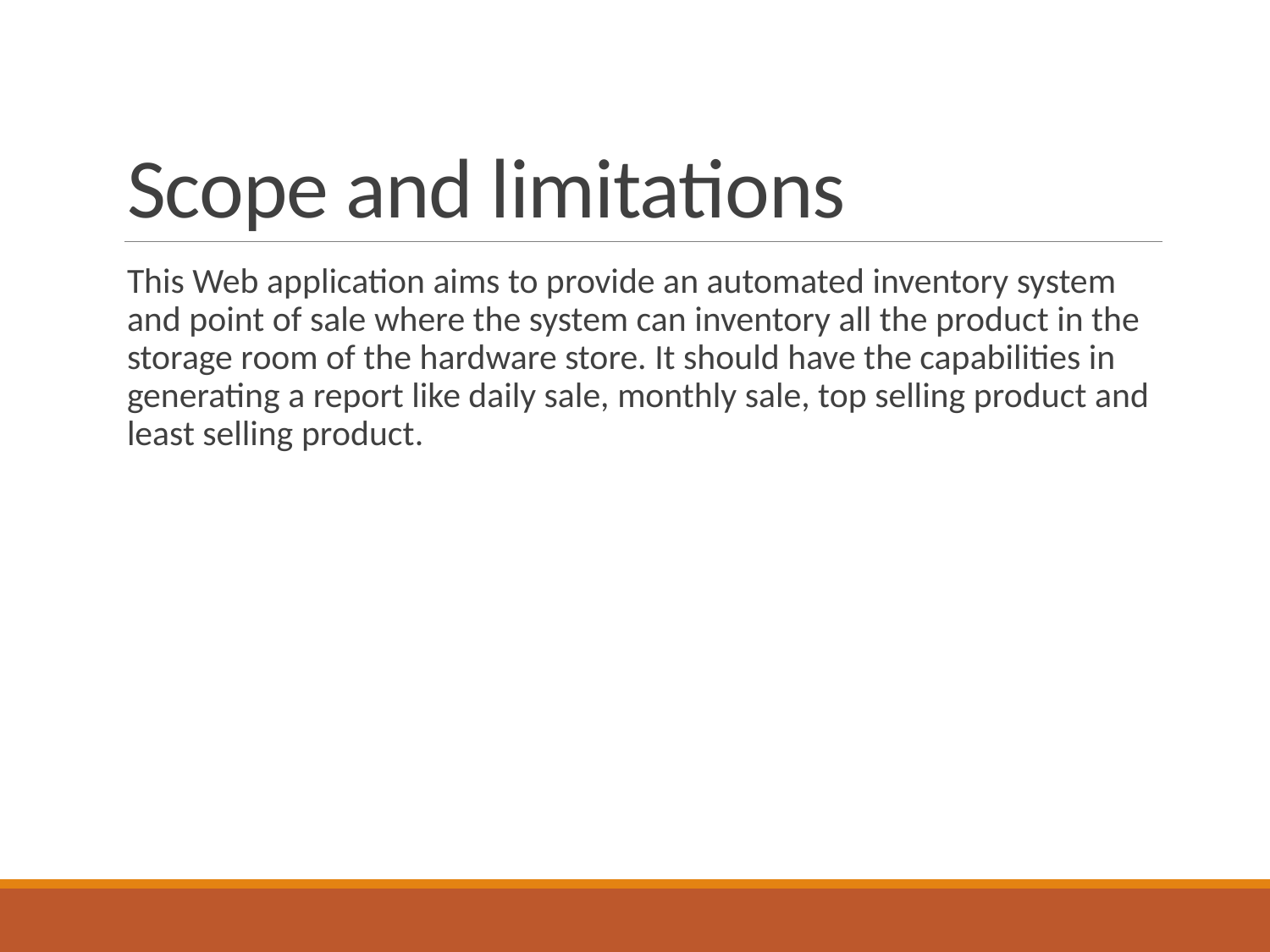

# Scope and limitations
This Web application aims to provide an automated inventory system and point of sale where the system can inventory all the product in the storage room of the hardware store. It should have the capabilities in generating a report like daily sale, monthly sale, top selling product and least selling product.